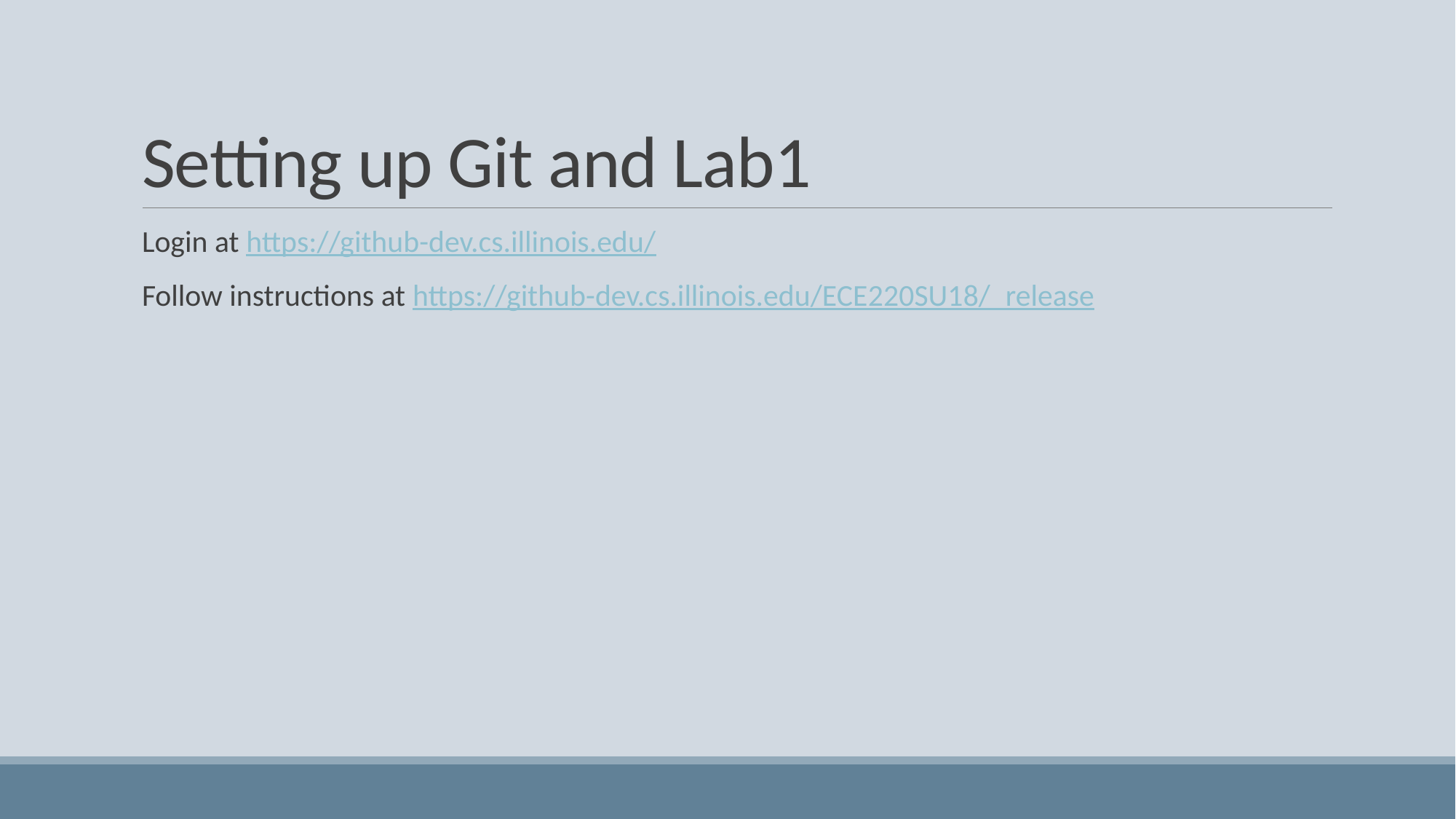

# Setting up Git and Lab1
Login at https://github-dev.cs.illinois.edu/
Follow instructions at https://github-dev.cs.illinois.edu/ECE220SU18/_release